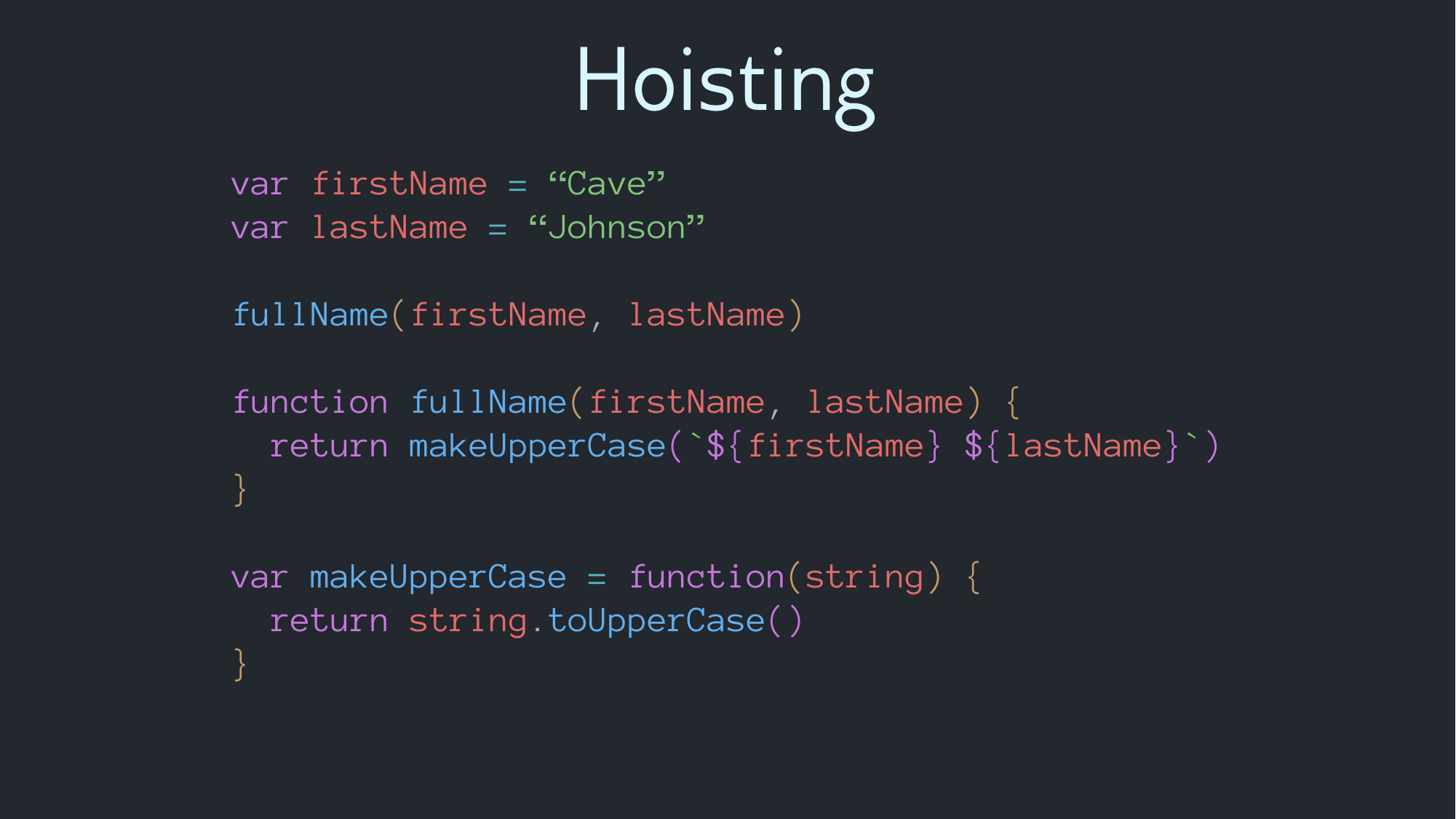

Hoisting
var firstName = “Cave”
var lastName = “Johnson”

fullName(firstName, lastName)

function fullName(firstName, lastName) {
  return makeUpperCase(`${firstName} ${lastName}`)
}

var makeUpperCase = function(string) {
  return string.toUpperCase()
}